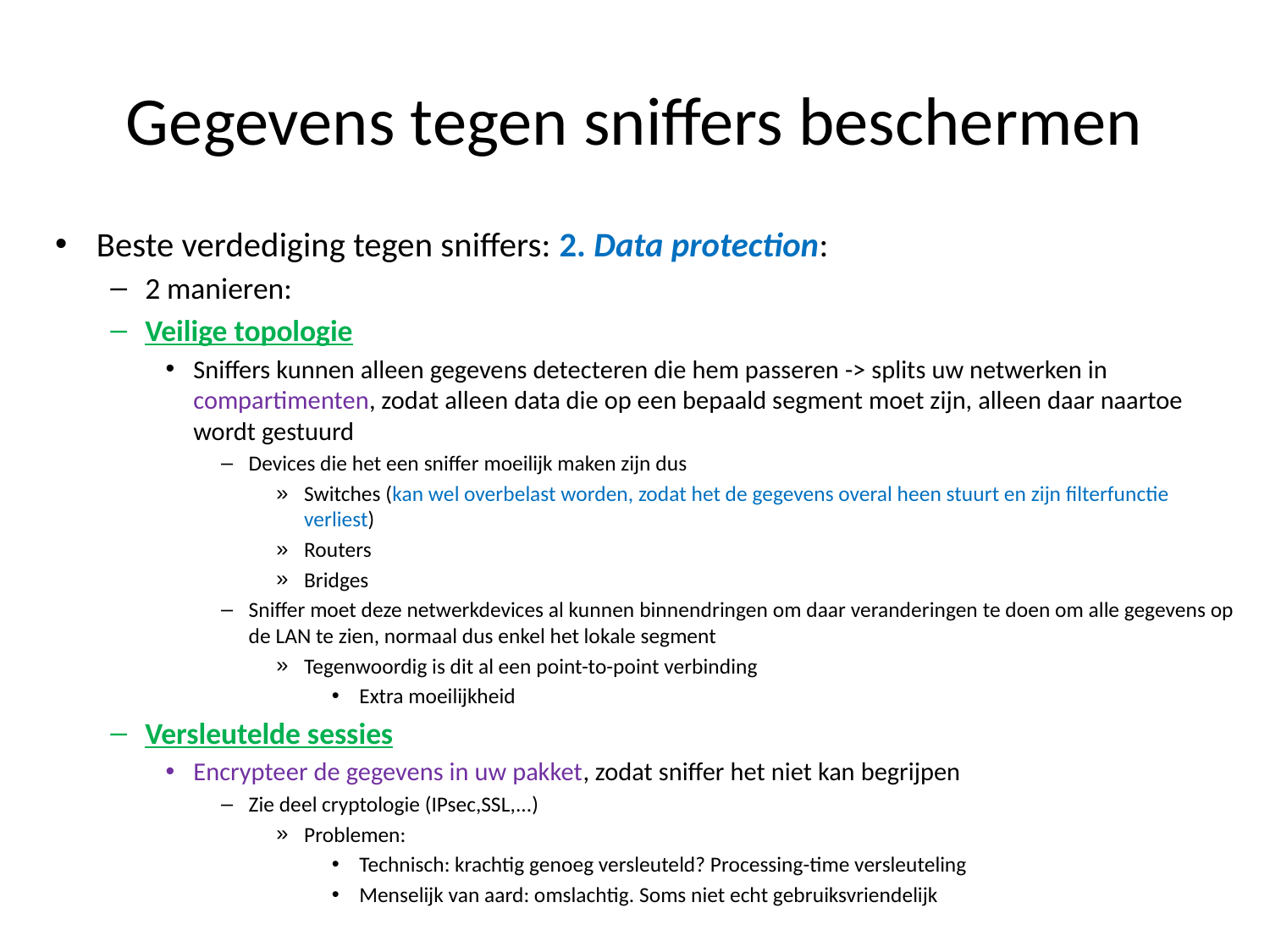

# Gegevens tegen sniffers beschermen
Beste verdediging tegen sniffers: 2. Data protection:
2 manieren:
Veilige topologie
Sniffers kunnen alleen gegevens detecteren die hem passeren -> splits uw netwerken in compartimenten, zodat alleen data die op een bepaald segment moet zijn, alleen daar naartoe wordt gestuurd
Devices die het een sniffer moeilijk maken zijn dus
Switches (kan wel overbelast worden, zodat het de gegevens overal heen stuurt en zijn filterfunctie verliest)
Routers
Bridges
Sniffer moet deze netwerkdevices al kunnen binnendringen om daar veranderingen te doen om alle gegevens op de LAN te zien, normaal dus enkel het lokale segment
Tegenwoordig is dit al een point-to-point verbinding
Extra moeilijkheid
Versleutelde sessies
Encrypteer de gegevens in uw pakket, zodat sniffer het niet kan begrijpen
Zie deel cryptologie (IPsec,SSL,...)
Problemen:
Technisch: krachtig genoeg versleuteld? Processing-time versleuteling
Menselijk van aard: omslachtig. Soms niet echt gebruiksvriendelijk